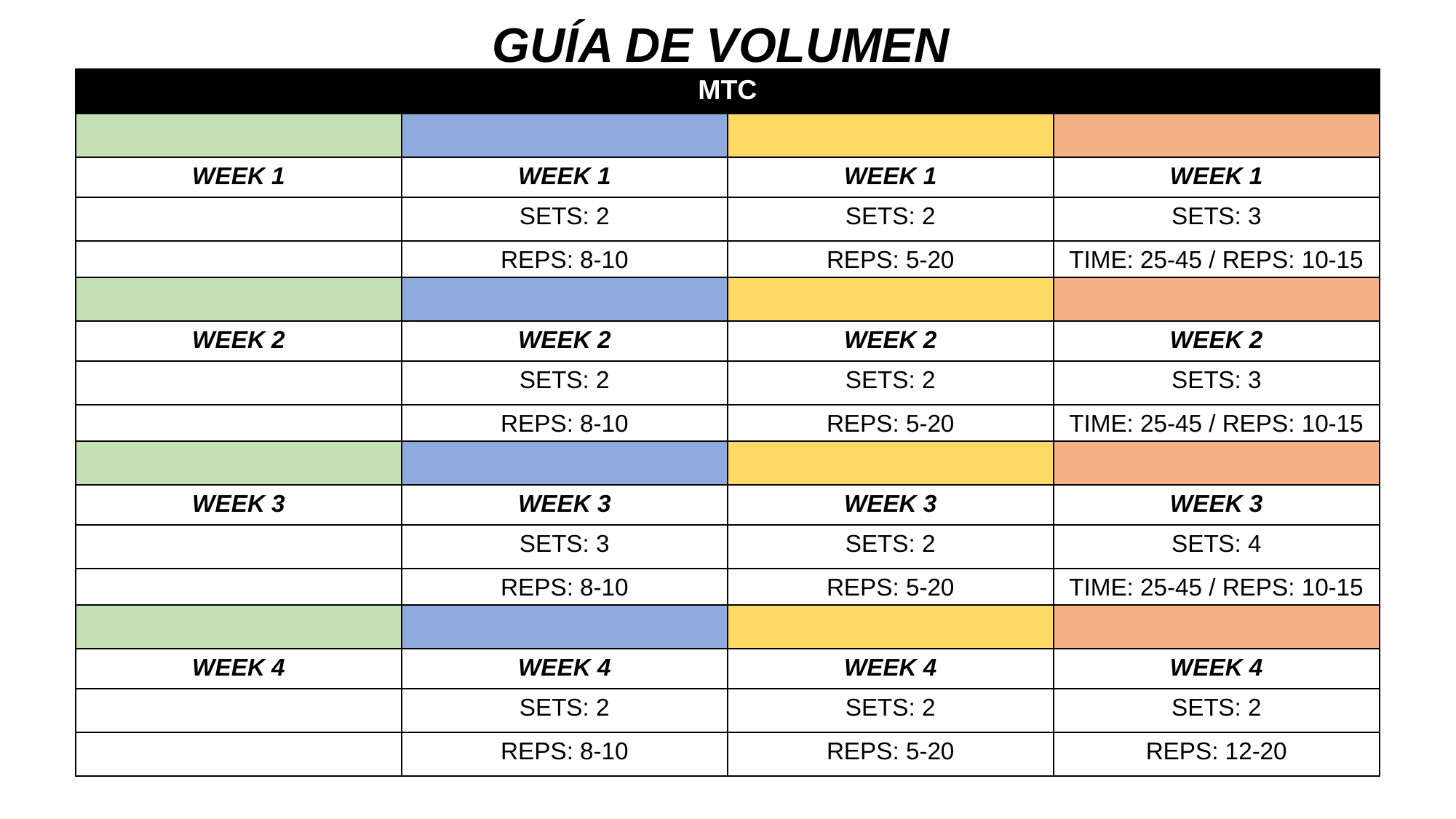

GUÍA DE VOLUMEN
| MTC |  |  |  |
| --- | --- | --- | --- |
|  |  |  |  |
| WEEK 1 | WEEK 1 | WEEK 1 | WEEK 1 |
|  | SETS: 2 | SETS: 2 | SETS: 3 |
|  | REPS: 8-10 | REPS: 5-20 | TIME: 25-45 / REPS: 10-15 |
|  |  |  |  |
| --- | --- | --- | --- |
| WEEK 2 | WEEK 2 | WEEK 2 | WEEK 2 |
|  | SETS: 2 | SETS: 2 | SETS: 3 |
|  | REPS: 8-10 | REPS: 5-20 | TIME: 25-45 / REPS: 10-15 |
|  |  |  |  |
| --- | --- | --- | --- |
| WEEK 3 | WEEK 3 | WEEK 3 | WEEK 3 |
|  | SETS: 3 | SETS: 2 | SETS: 4 |
|  | REPS: 8-10 | REPS: 5-20 | TIME: 25-45 / REPS: 10-15 |
|  |  |  |  |
| --- | --- | --- | --- |
| WEEK 4 | WEEK 4 | WEEK 4 | WEEK 4 |
|  | SETS: 2 | SETS: 2 | SETS: 2 |
|  | REPS: 8-10 | REPS: 5-20 | REPS: 12-20 |